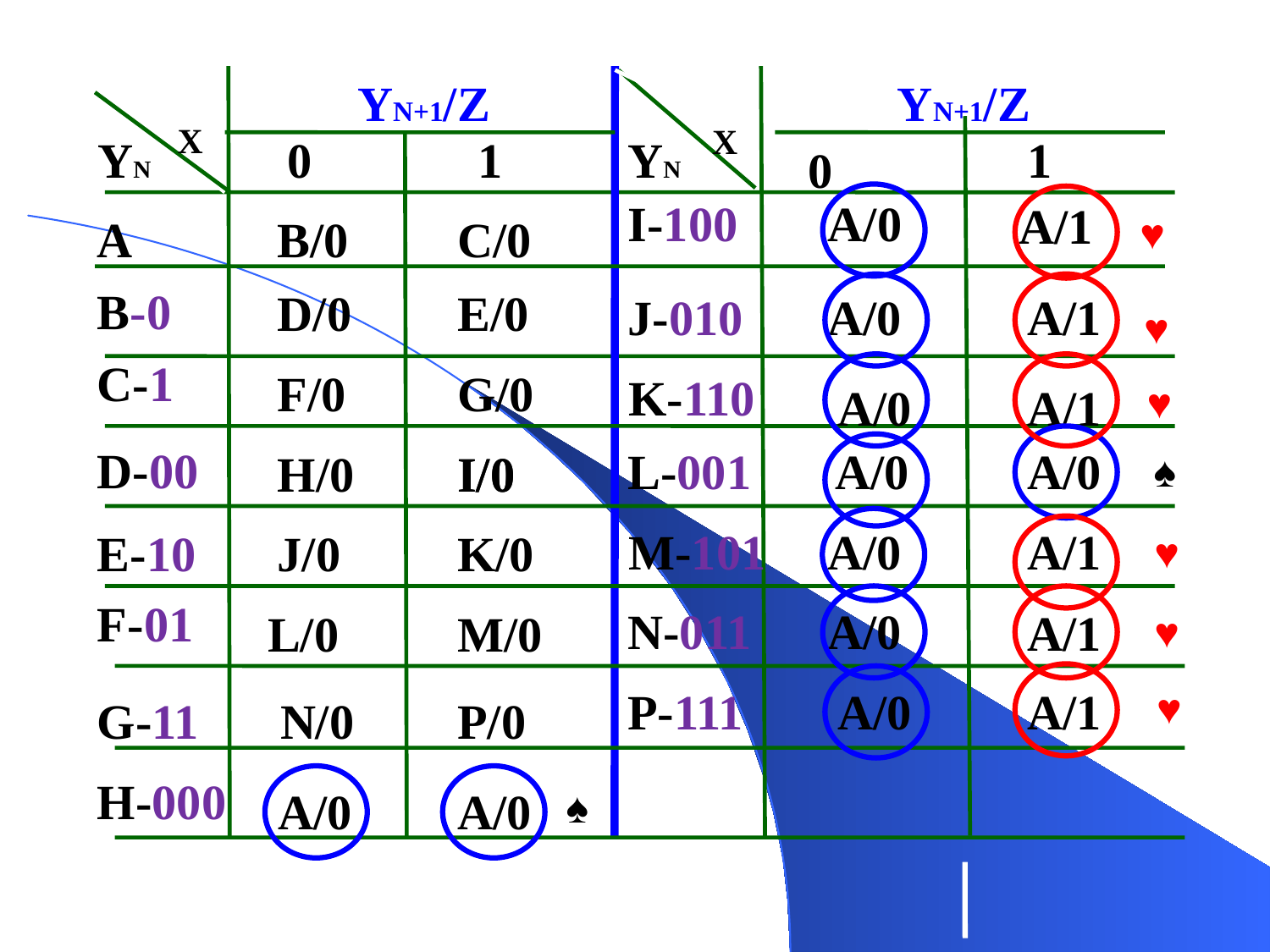

YN+1/Z

YN+1/Z

X
X

YN
0
1
YN
1

0

I-100
A/0

A/1

♥
A
B/0
C/0

B-0
D/0
E/0
J-010
A/0
A/1
♥
C-1

F/0
G/0

K-110
♥
A/0
A/1

D-00

L-001
A/0
A/0
H/0
I/0
I/0
♠

M-101
A/0
A/1
E-10
J/0
K/0

♥
F-01

N-011
A/0
A/1
L/0
M/0
♥

P-111
A/0
A/1
♥
G-11
 N/0
P/0

H-000

A/0
A/0
♠